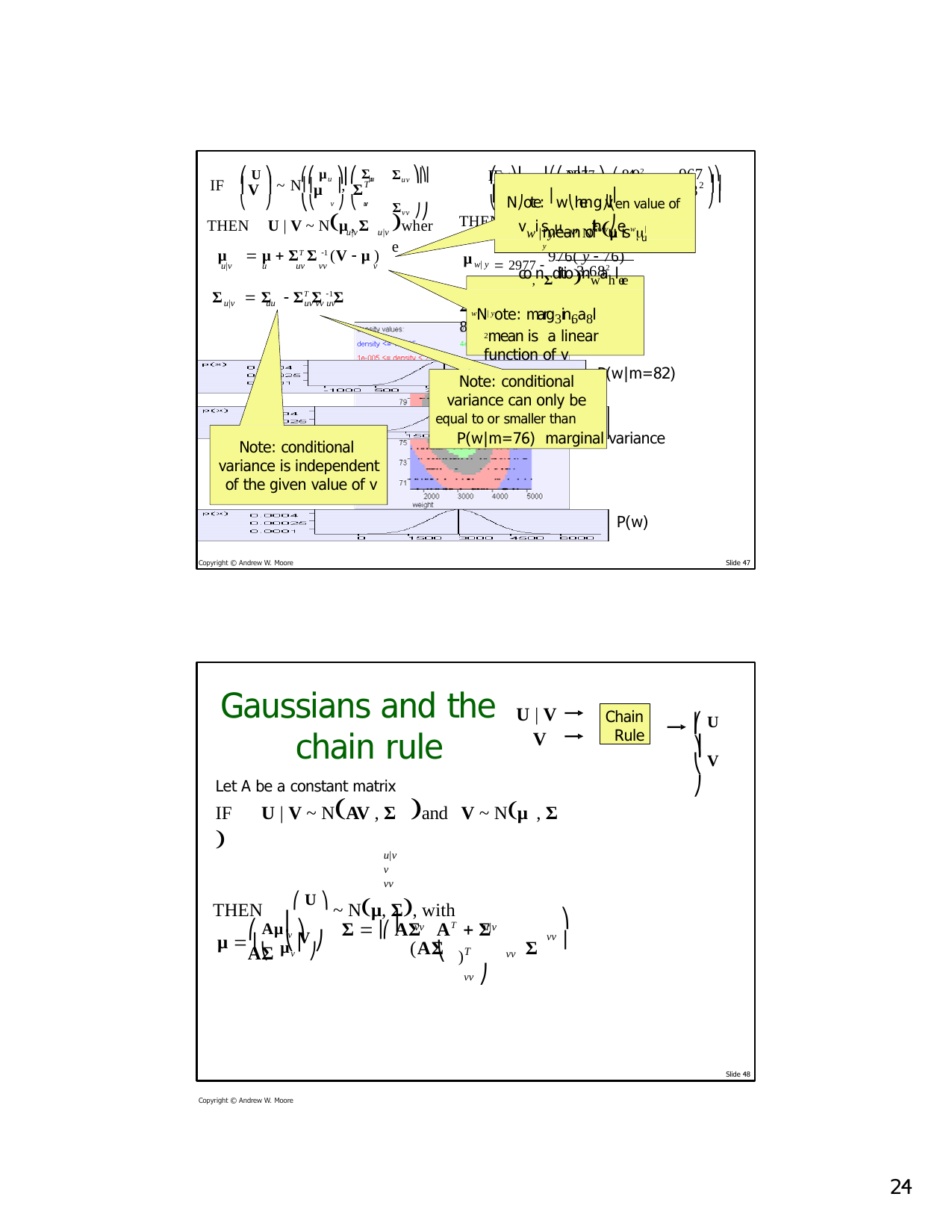

Σuv ⎞⎞
− 967 ⎞⎞
⎛ U ⎞	⎛⎛ μu ⎞ ⎛ Σuu
⎛ w⎞	⎛⎛ 2977 ⎞ ⎛ 8492
⎟⎟
⎜
⎟⎟	IF   ⎜ ⎟ ~ N⎜⎜	⎟, ⎜
Σvv ⎠⎠
IF    ⎜	⎟ ~ N⎜⎜	⎟,

⎠⎟
T
y
THEN
76
V	μ	Σ
2
− 967	3.68
⎝	⎠	⎝⎝ v ⎠ ⎝ uv
⎝ N⎠ote: ⎜w⎝hen g⎠iv⎜
⎝en value of	⎠
⎝
vwi|syμ~v, Nth(μe co,nΣditio)nwahlere
THEN	U | V ~ N(μ , Σ
)where
mean ofw| yu iswμ| y
u|v	u|v
u
= 2977 − 976( y − 76)
μ
μ	= μ + ΣT Σ −1 (V − μ )
u|v	u	uv     vv	v
w| y
3.682

2

Σ	= Σ	− ΣT Σ −1Σ
Σ	= 849 2 − 967	= 8082
wN| yote: marg3in.6a8l 2mean is  a linear function of v
u|v	uu	uv vv uv

P(w|m=82)
Note: conditional
variance can only be
equal to or smaller than	P(w|m=76)  marginal variance

Note: conditional  variance is independent  of the given value of v

P(w)
Copyright © Andrew W. Moore
Slide 47

Gaussians and the  chain rule
U | V  V
⎛ U ⎞
Chain  Rule

⎜	⎟
⎝ V ⎠

Let A be a constant matrix
IF	U | V ~ N(AV , Σ	)and   V ~ N(μ  , Σ  )
u|v	v	vv

THEN	⎛ U ⎞ ~ N(μ, Σ), with
⎜	⎟
⎝ V ⎠
⎞
⎛ Aμ v ⎞	⎛ AΣ   AT + Σ	AΣ
vv ⎟
vv	u|v
μ = ⎜	⎟
Σ = ⎜
⎝ μv   ⎠	⎝	vv	vv ⎠

Copyright © Andrew W. Moore
)T
(AΣ
Σ
Slide 48
24